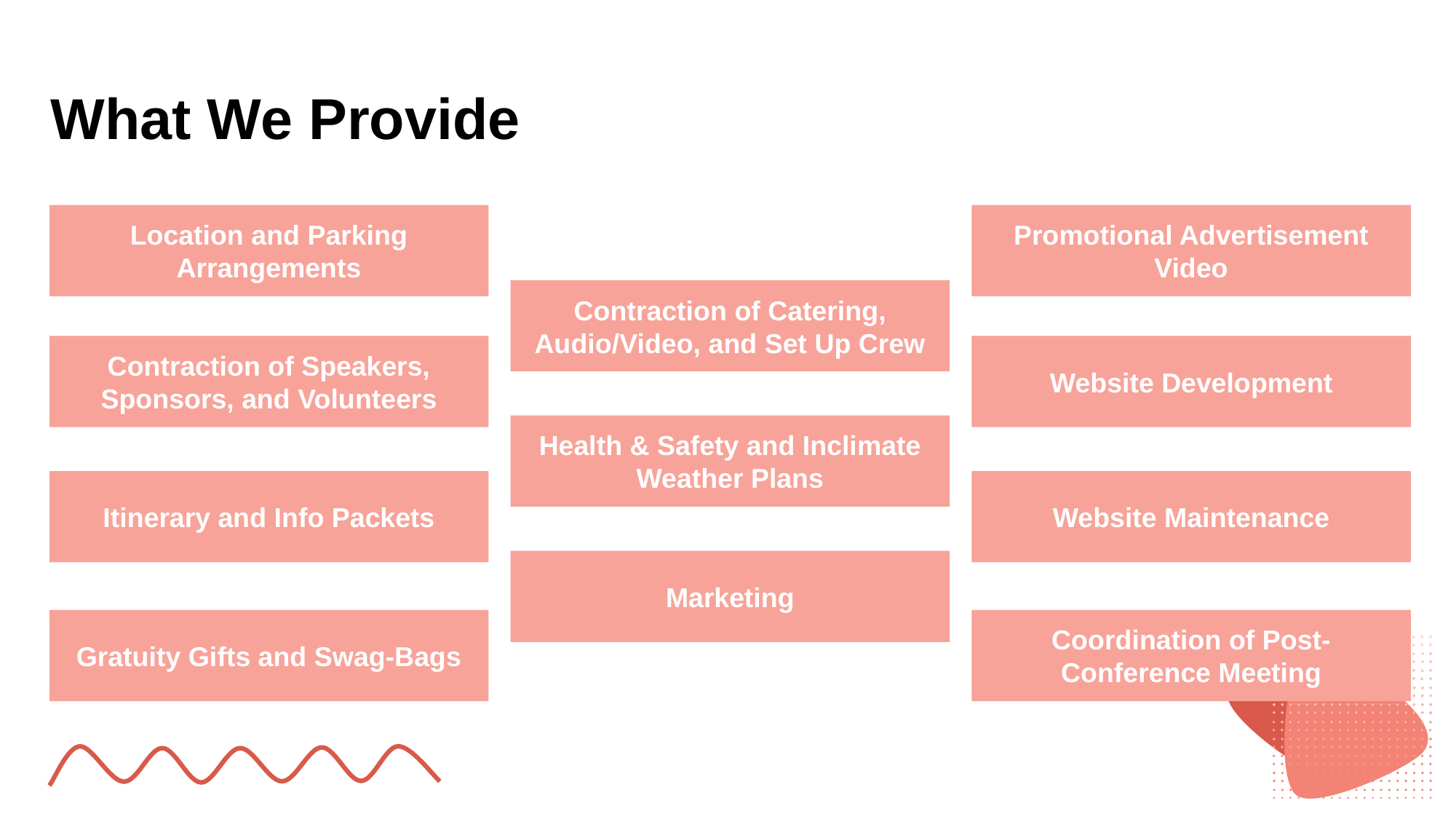

What We Provide
# Location and Parking Arrangements
Promotional Advertisement Video
Contraction of Catering, Audio/Video, and Set Up Crew
Contraction of Speakers, Sponsors, and Volunteers
Website Development
Health & Safety and Inclimate Weather Plans
Itinerary and Info Packets
Website Maintenance
Marketing
Gratuity Gifts and Swag-Bags
Coordination of Post-Conference Meeting